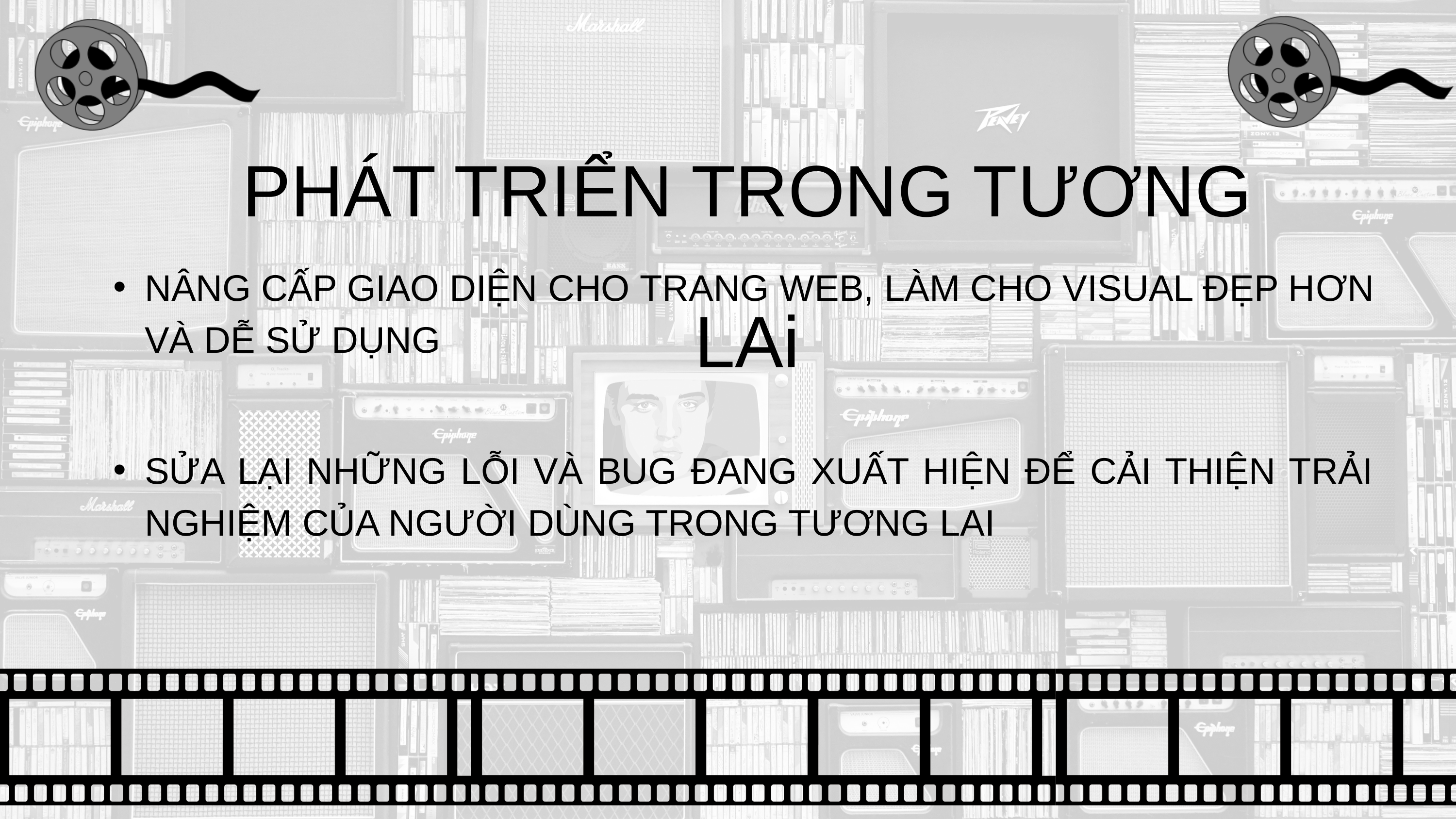

PHÁT TRIỂN TRONG TƯƠNG LAi
NÂNG CẤP GIAO DIỆN CHO TRANG WEB, LÀM CHO VISUAL ĐẸP HƠN VÀ DỄ SỬ DỤNG
SỬA LẠI NHỮNG LỖI VÀ BUG ĐANG XUẤT HIỆN ĐỂ CẢI THIỆN TRẢI NGHIỆM CỦA NGƯỜI DÙNG TRONG TƯƠNG LAI